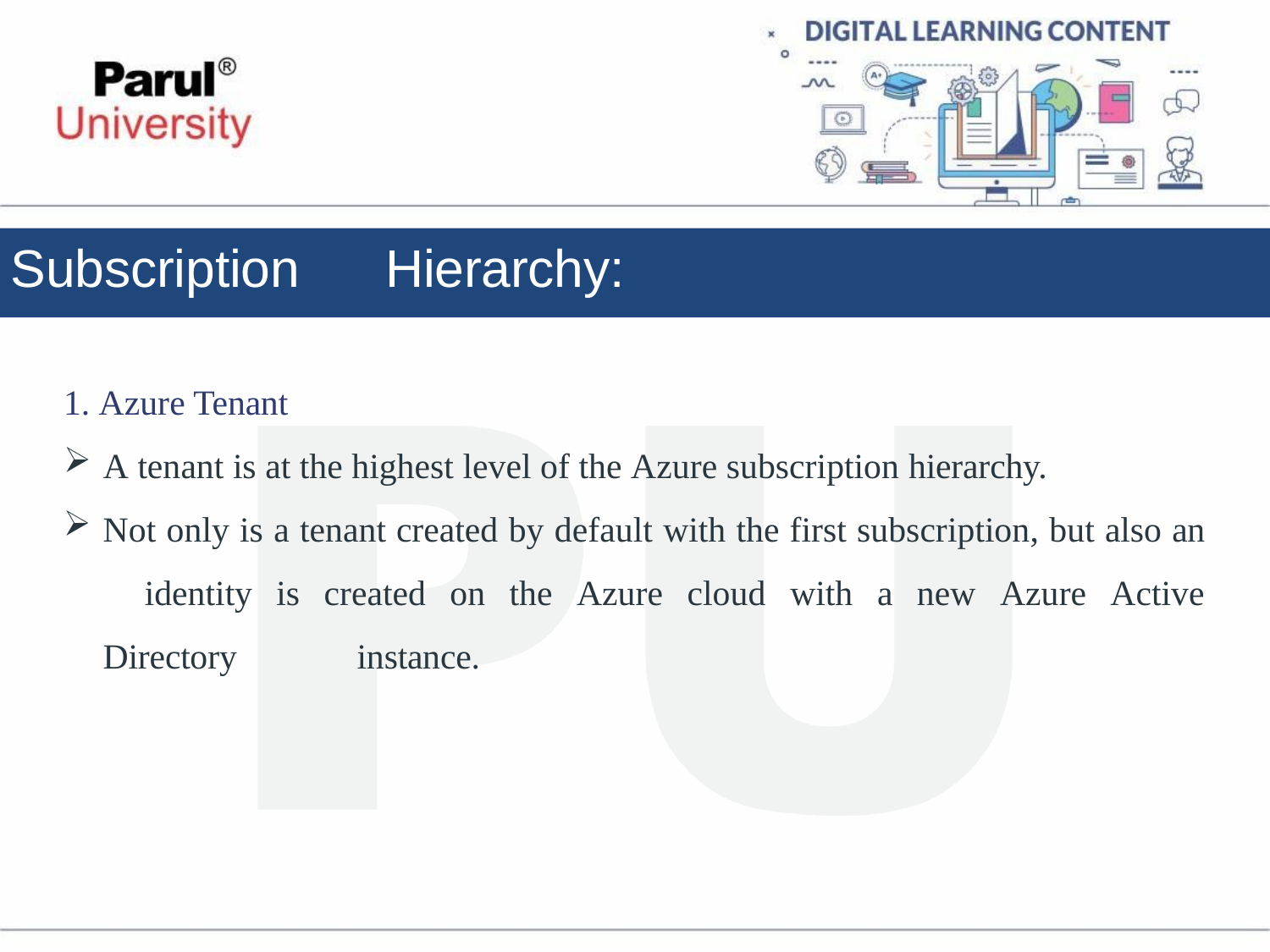

# Subscription	Hierarchy:
Azure Tenant
A tenant is at the highest level of the Azure subscription hierarchy.
Not only is a tenant created by default with the first subscription, but also an 	identity is created on the Azure cloud with a new Azure Active Directory 	instance.